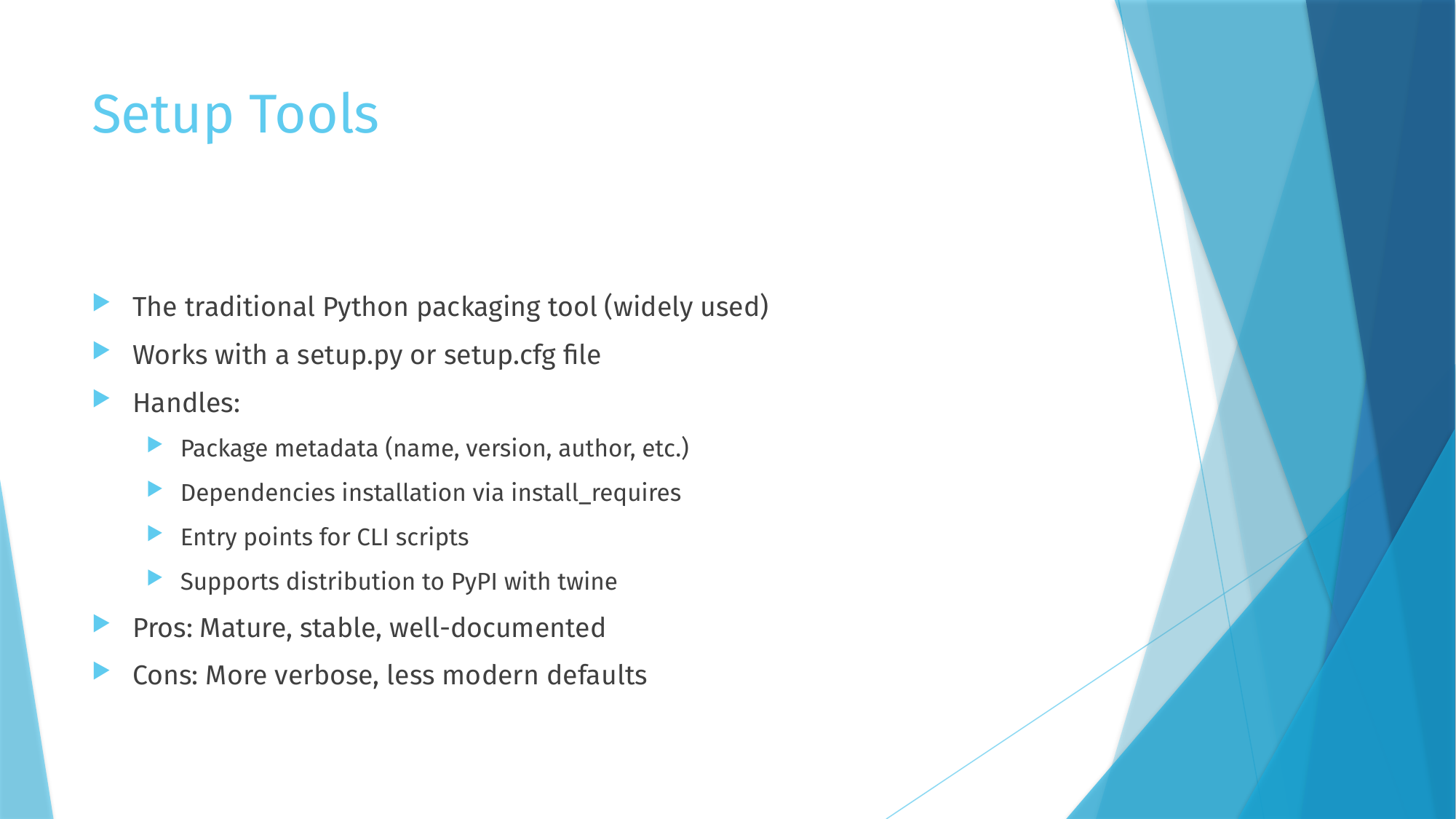

# Setup Tools
The traditional Python packaging tool (widely used)
Works with a setup.py or setup.cfg file
Handles:
Package metadata (name, version, author, etc.)
Dependencies installation via install_requires
Entry points for CLI scripts
Supports distribution to PyPI with twine
Pros: Mature, stable, well-documented
Cons: More verbose, less modern defaults